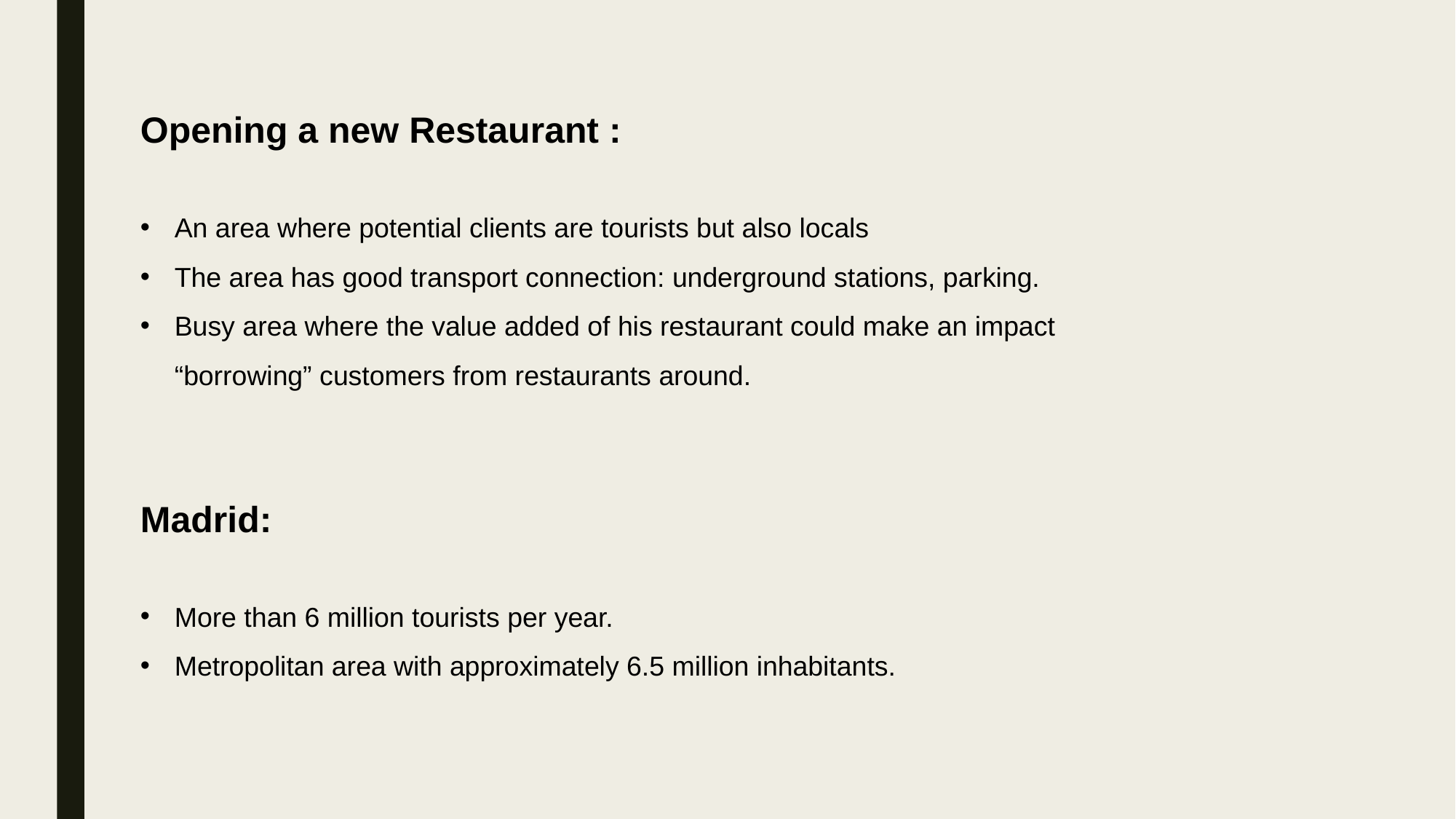

Opening a new Restaurant :

An area where potential clients are tourists but also locals
The area has good transport connection: underground stations, parking.
Busy area where the value added of his restaurant could make an impact “borrowing” customers from restaurants around.
Madrid:

More than 6 million tourists per year.
Metropolitan area with approximately 6.5 million inhabitants.